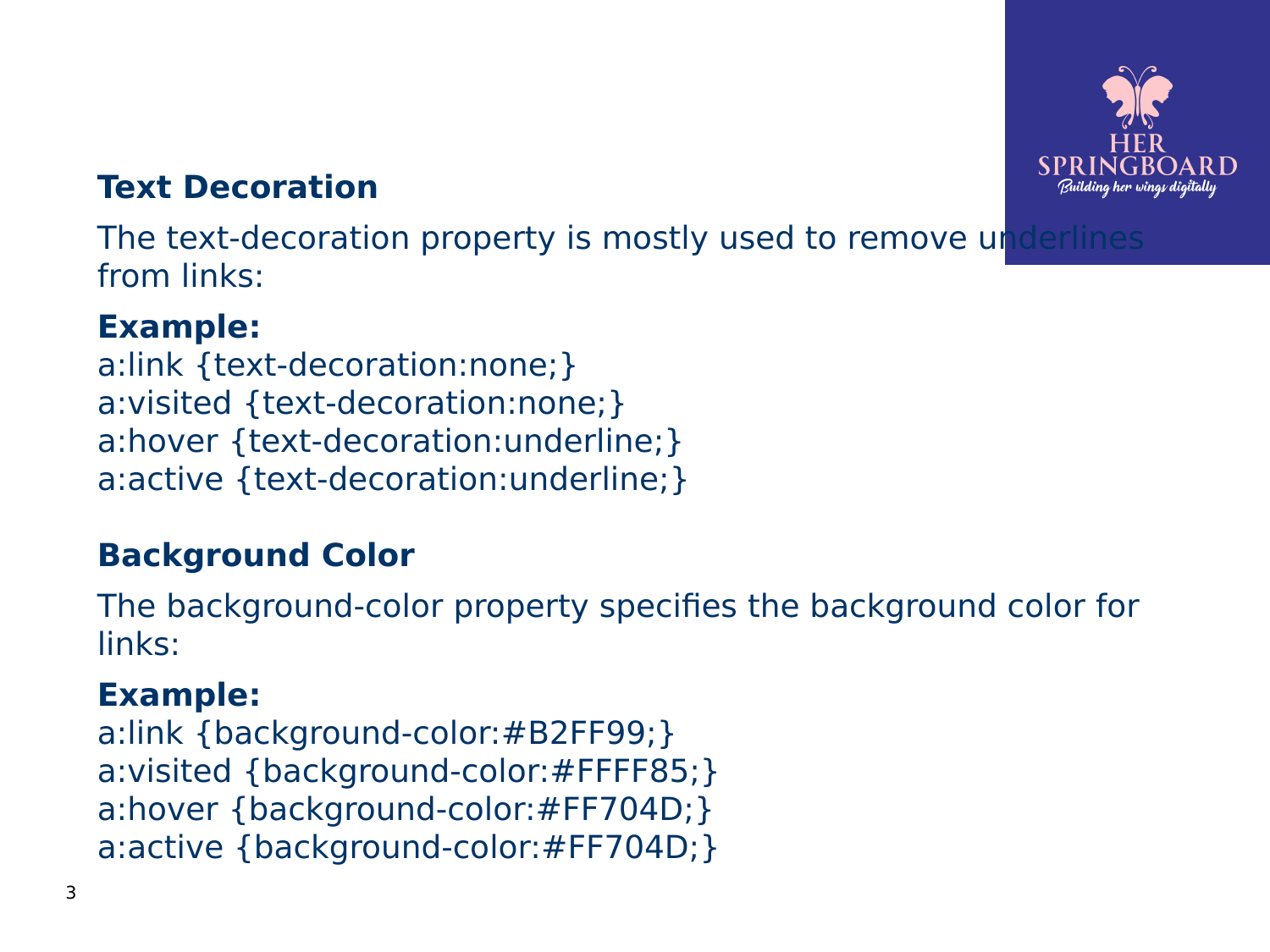

# 9.1 Styling Links
Text Decoration

The text-decoration property is mostly used to remove underlines from links:

Example:
a:link {text-decoration:none;}
a:visited {text-decoration:none;}
a:hover {text-decoration:underline;}
a:active {text-decoration:underline;}

Background Color

The background-color property specifies the background color for links:

Example:
a:link {background-color:#B2FF99;}
a:visited {background-color:#FFFF85;}
a:hover {background-color:#FF704D;}
a:active {background-color:#FF704D;}
3